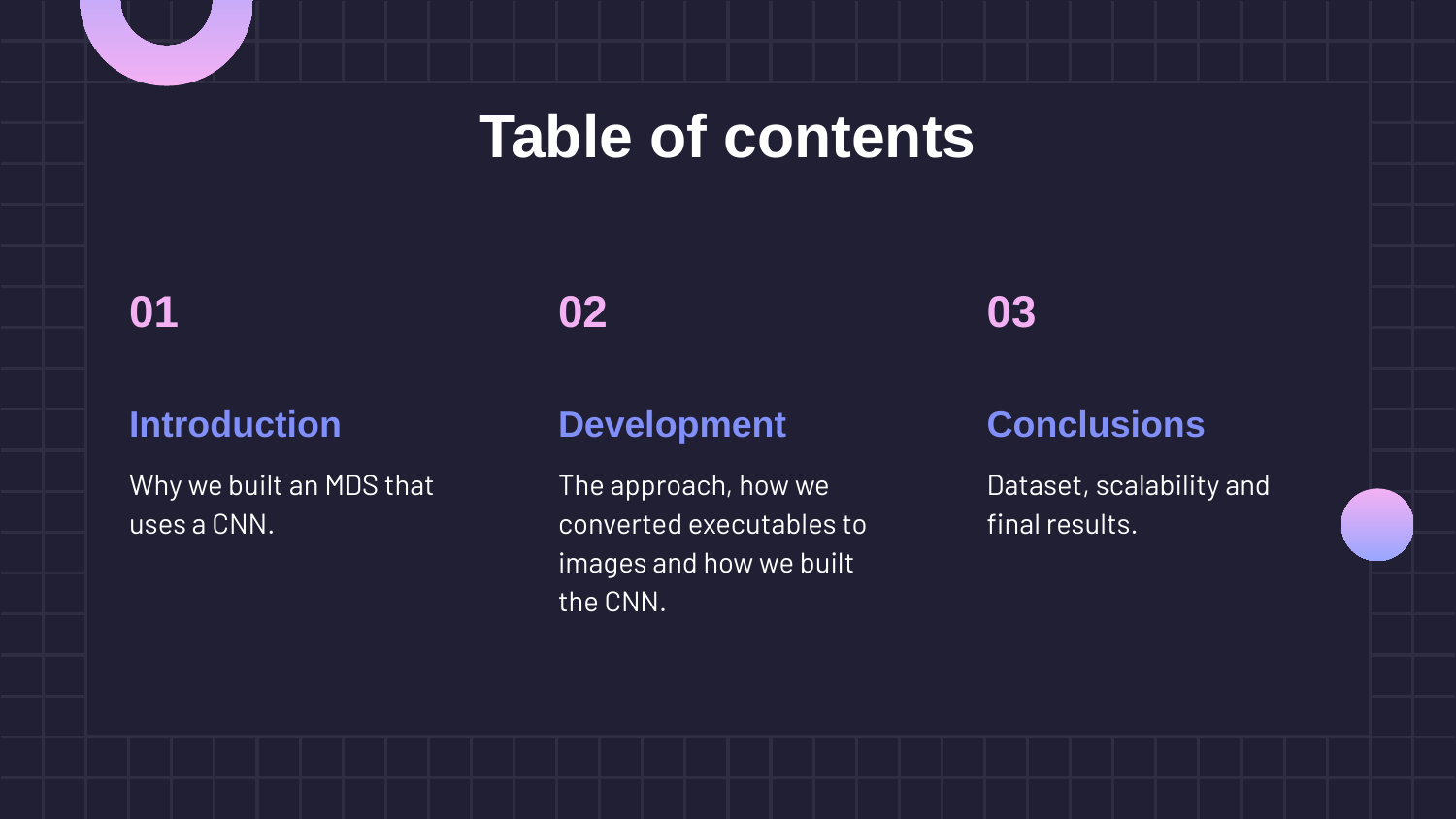

# Table of contents
01
02
03
Introduction
Development
Conclusions
The approach, how we converted executables to images and how we built the CNN.
Dataset, scalability and final results.
Why we built an MDS that uses a CNN.